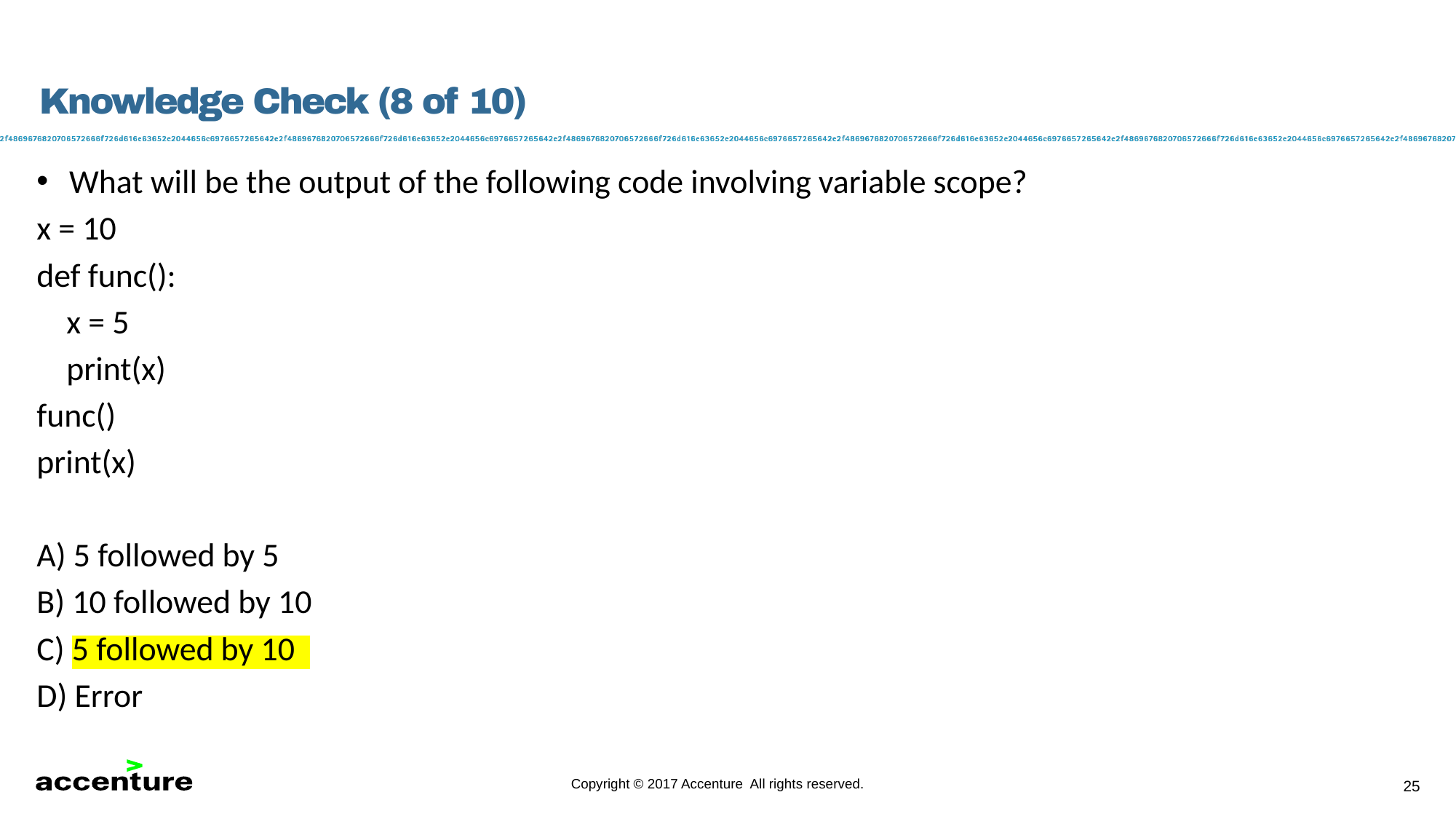

Knowledge Check (8 of 10)
What will be the output of the following code involving variable scope?
x = 10
def func():
    x = 5
    print(x)
func()
print(x)

A) 5 followed by 5
B) 10 followed by 10
C) 5 followed by 10
D) Error

25